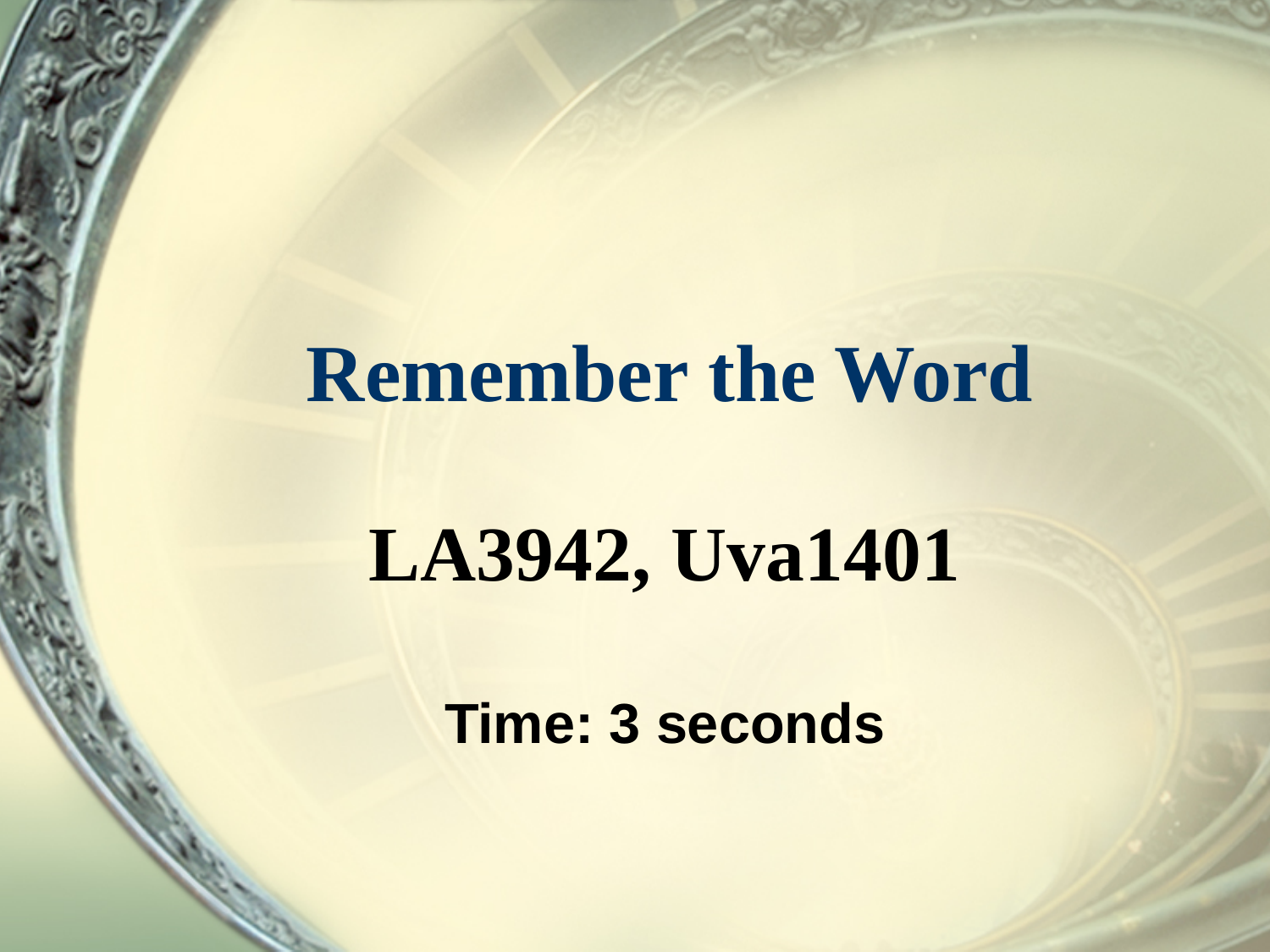

# Remember the Word
LA3942, Uva1401

Time: 3 seconds